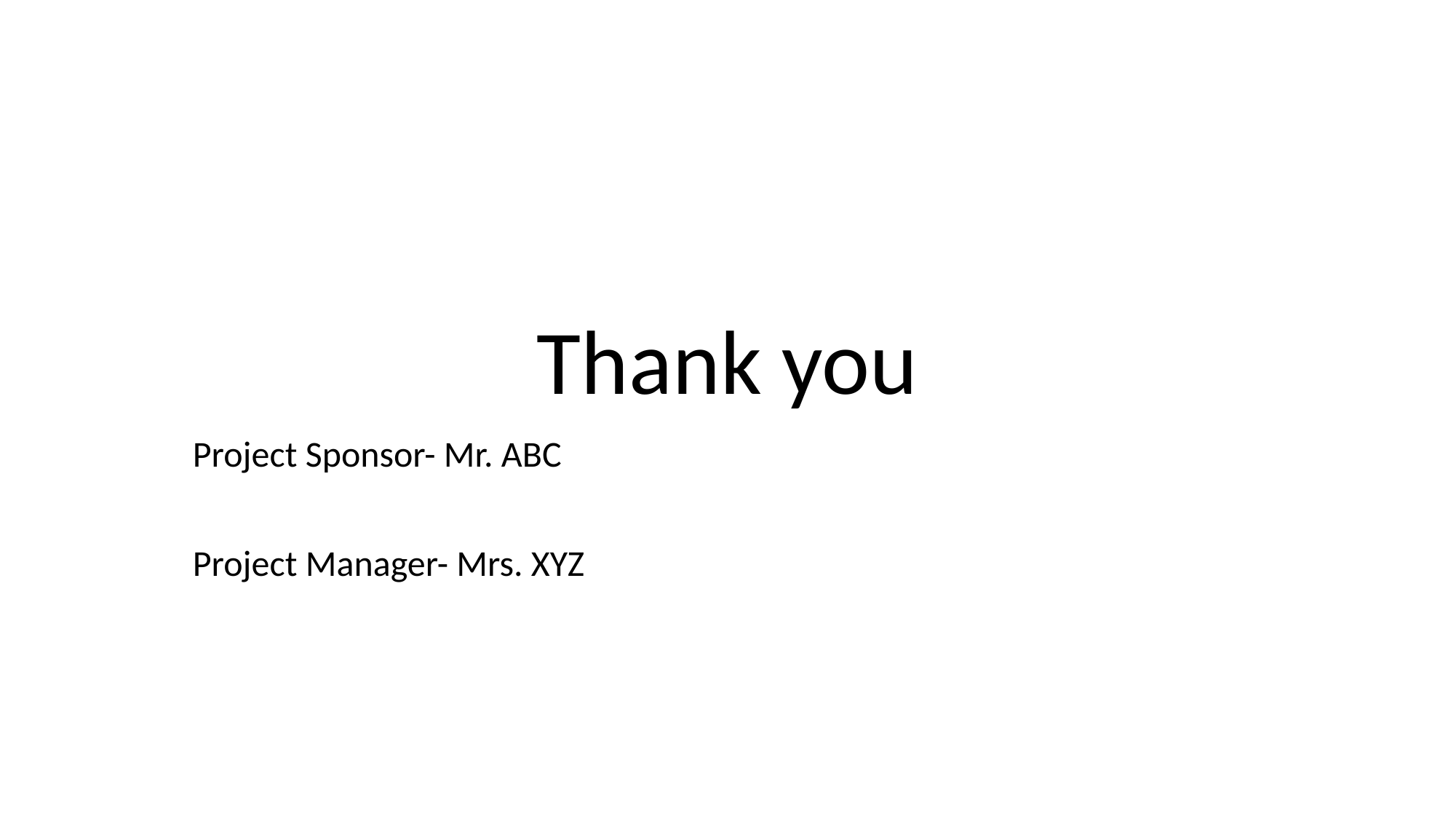

# Thank you
Project Sponsor- Mr. ABC

Project Manager- Mrs. XYZ